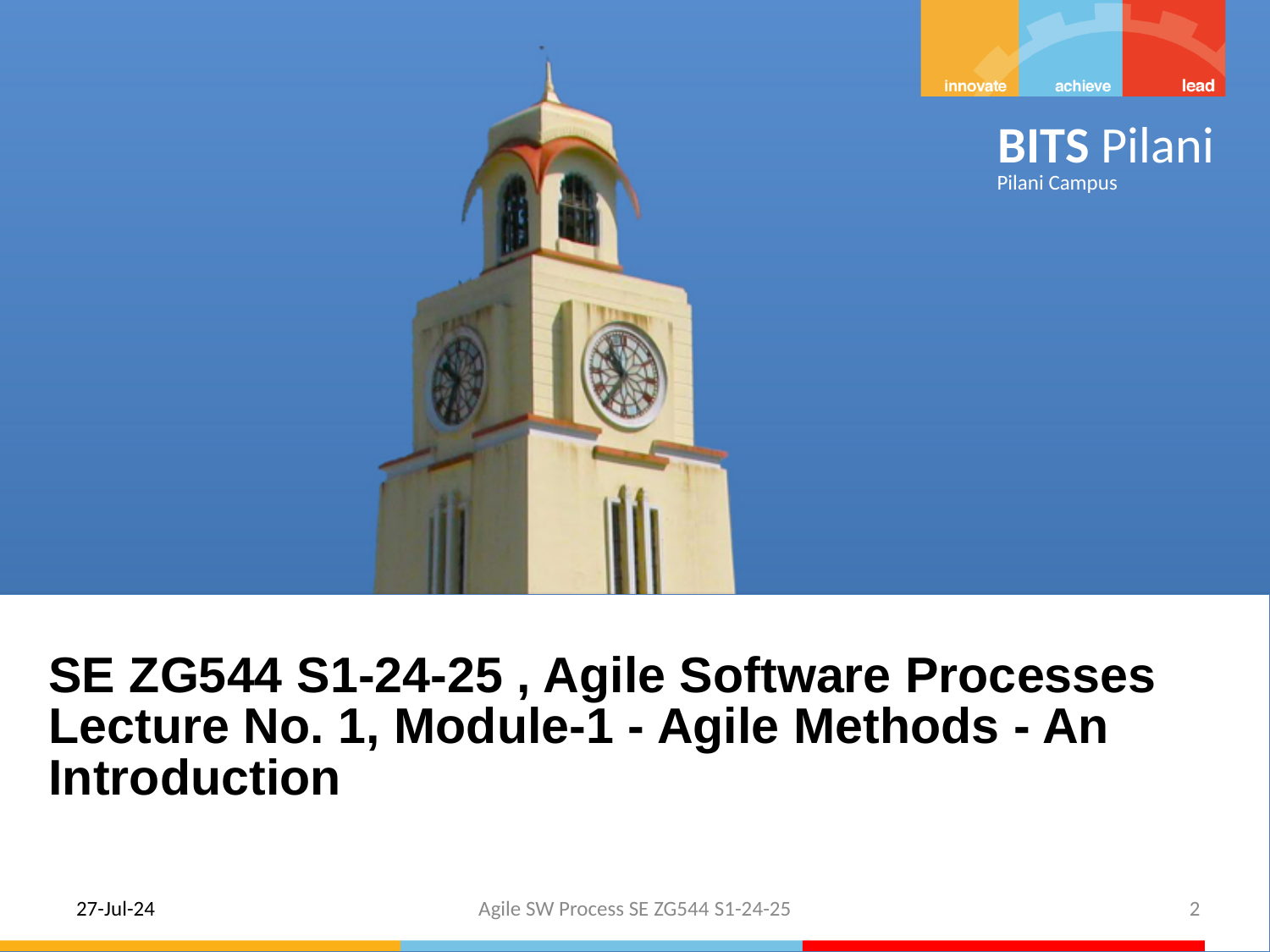

SE ZG544 S1-24-25 , Agile Software Processes Lecture No. 1, Module-1 - Agile Methods - An Introduction
27-Jul-24
Agile SW Process SE ZG544 S1-24-25
2